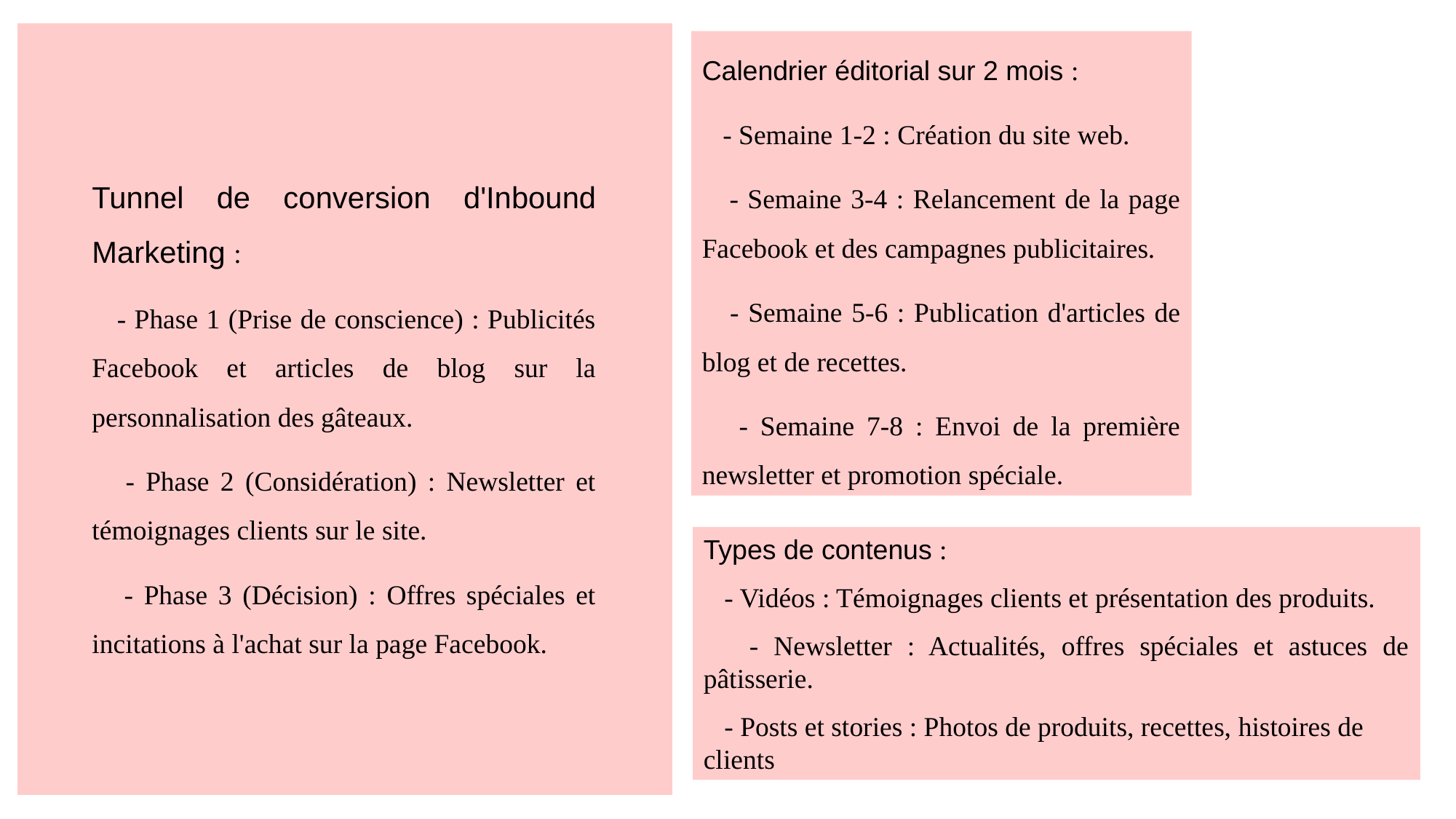

Calendrier éditorial sur 2 mois :
   - Semaine 1-2 : Création du site web.
   - Semaine 3-4 : Relancement de la page Facebook et des campagnes publicitaires.
   - Semaine 5-6 : Publication d'articles de blog et de recettes.
   - Semaine 7-8 : Envoi de la première newsletter et promotion spéciale.
Tunnel de conversion d'Inbound Marketing :
   - Phase 1 (Prise de conscience) : Publicités Facebook et articles de blog sur la personnalisation des gâteaux.
   - Phase 2 (Considération) : Newsletter et témoignages clients sur le site.
   - Phase 3 (Décision) : Offres spéciales et incitations à l'achat sur la page Facebook.
Types de contenus :
   - Vidéos : Témoignages clients et présentation des produits.
   - Newsletter : Actualités, offres spéciales et astuces de pâtisserie.
   - Posts et stories : Photos de produits, recettes, histoires de clients